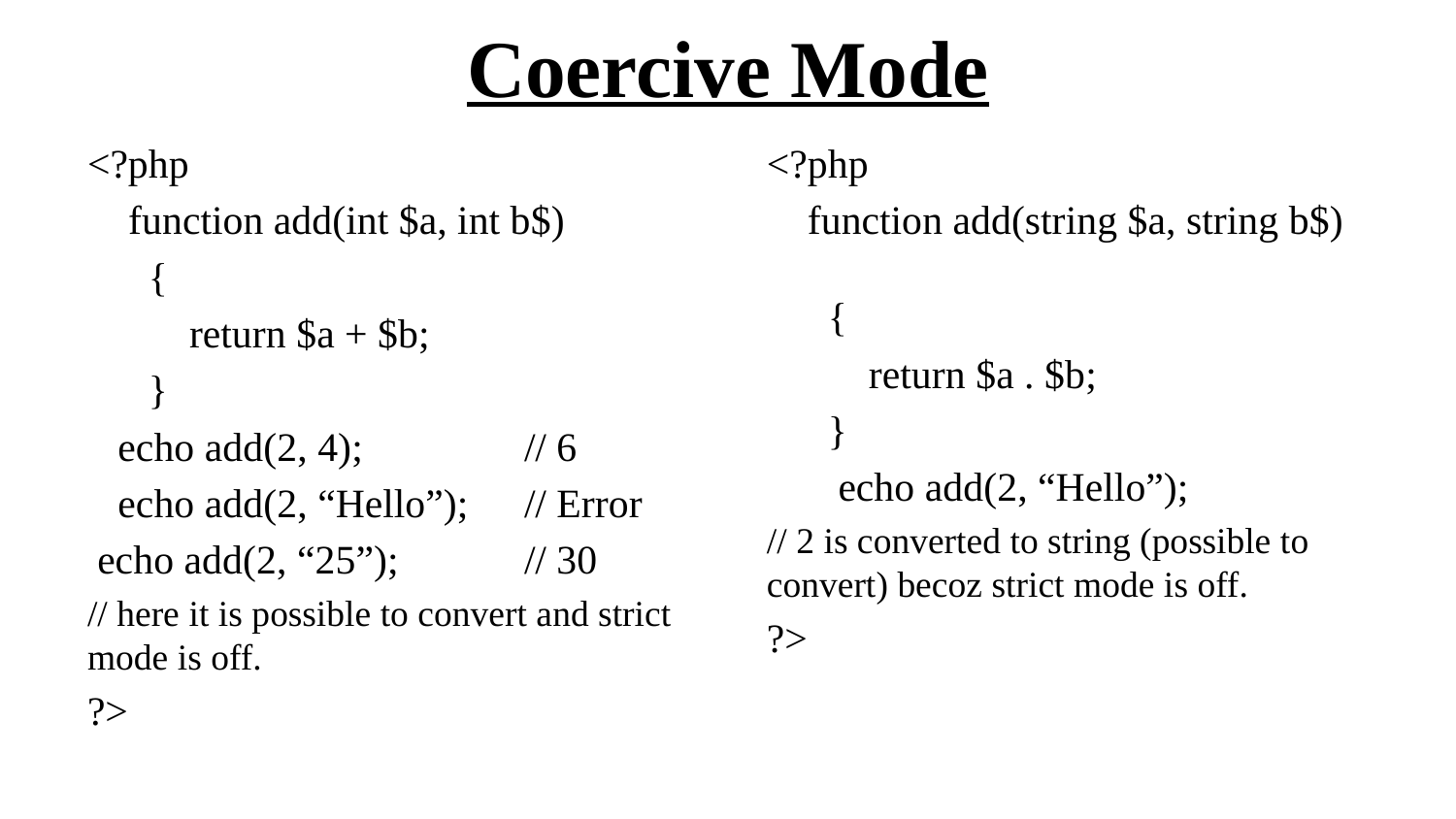

# Coercive Mode
<?php
    function add(int $a, int b$)
      {
          return $a + $b;
      }
   echo add(2, 4);		// 6
   echo add(2, “Hello”);	// Error
 echo add(2, “25”);	// 30
// here it is possible to convert and strict mode is off.
?>
<?php
    function add(string $a, string b$)
      {
          return $a . $b;
      }
       echo add(2, “Hello”);
// 2 is converted to string (possible to convert) becoz strict mode is off.
?>